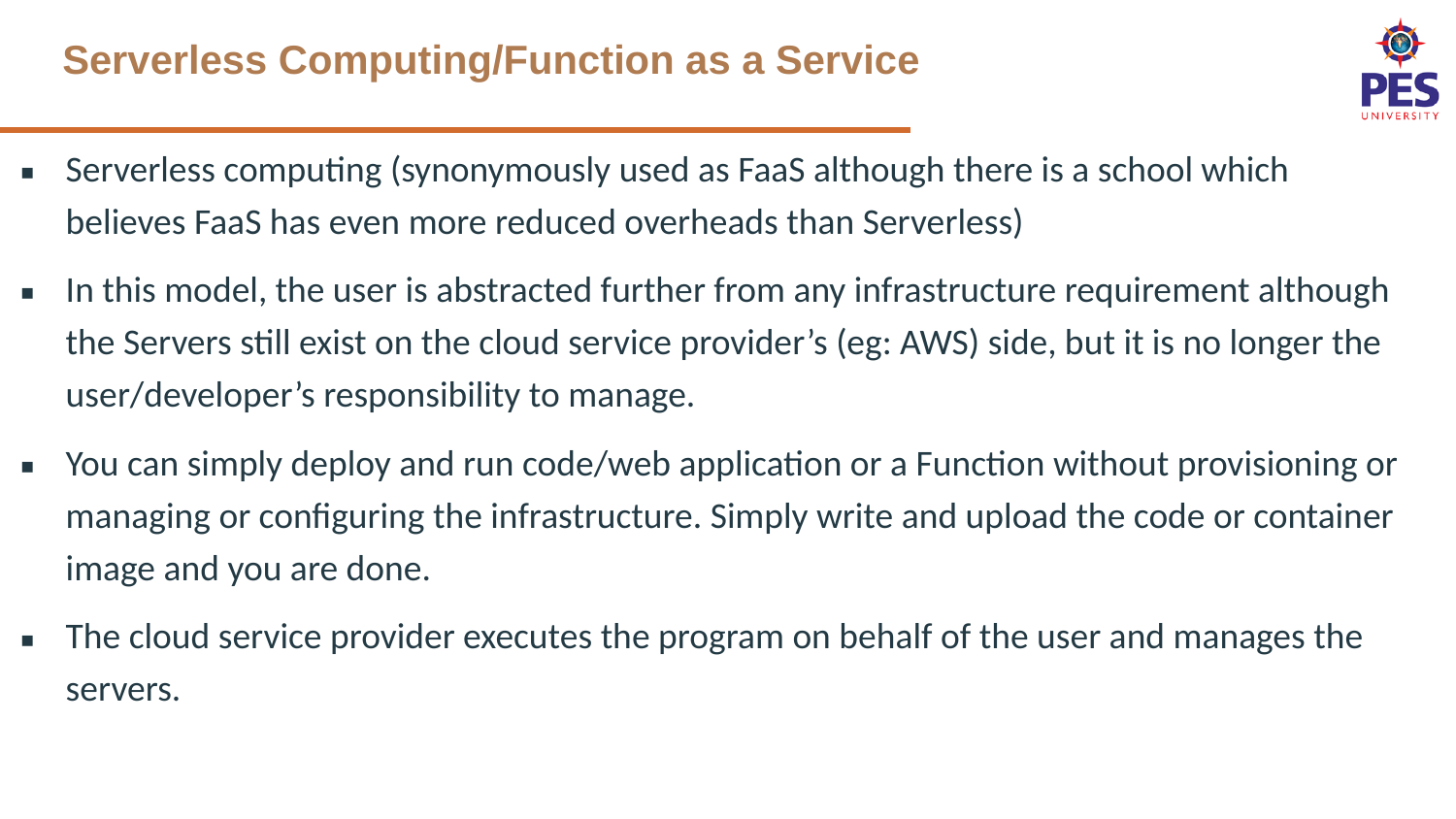

# Serverless Computing/Function as a Service
Serverless computing (synonymously used as FaaS although there is a school which believes FaaS has even more reduced overheads than Serverless)
In this model, the user is abstracted further from any infrastructure requirement although the Servers still exist on the cloud service provider’s (eg: AWS) side, but it is no longer the user/developer’s responsibility to manage.
You can simply deploy and run code/web application or a Function without provisioning or managing or configuring the infrastructure. Simply write and upload the code or container image and you are done.
The cloud service provider executes the program on behalf of the user and manages the servers.